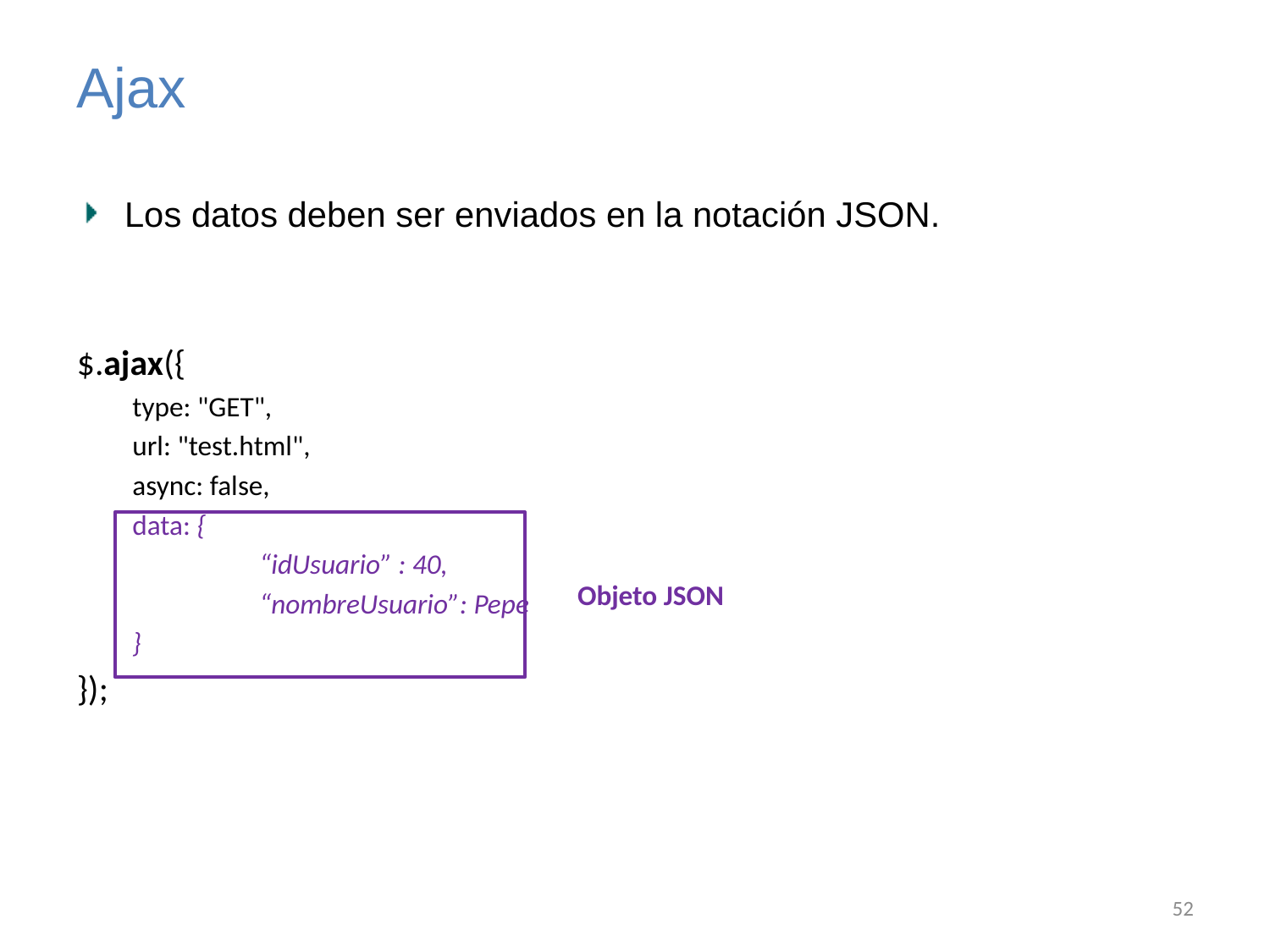

# Ajax
Los datos deben ser enviados en la notación JSON.

$.ajax({
type: "GET",
url: "test.html",
async: false,
data: {
	“idUsuario” : 40,
	“nombreUsuario”: Pepe
}
});

Objeto JSON
52